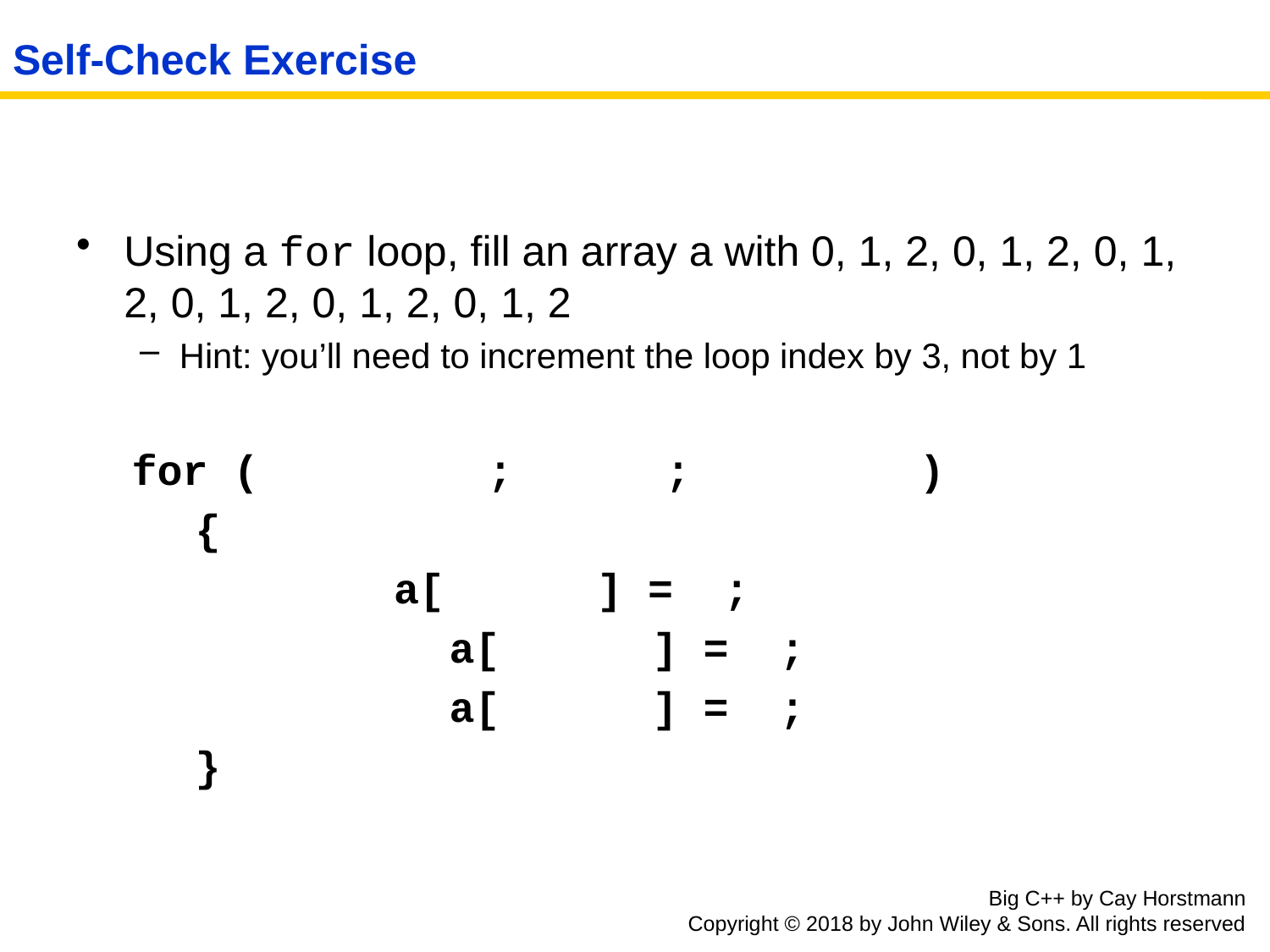

# Self-Check Exercise
Using a for loop, fill an array a with 0, 1, 2, 0, 1, 2, 0, 1, 2, 0, 1, 2, 0, 1, 2, 0, 1, 2
Hint: you’ll need to increment the loop index by 3, not by 1

for (         ;      ;         )
{
	a[      ] =  ;
		a[      ] =  ;
		a[      ] =  ;
}
Big C++ by Cay Horstmann
Copyright © 2018 by John Wiley & Sons. All rights reserved